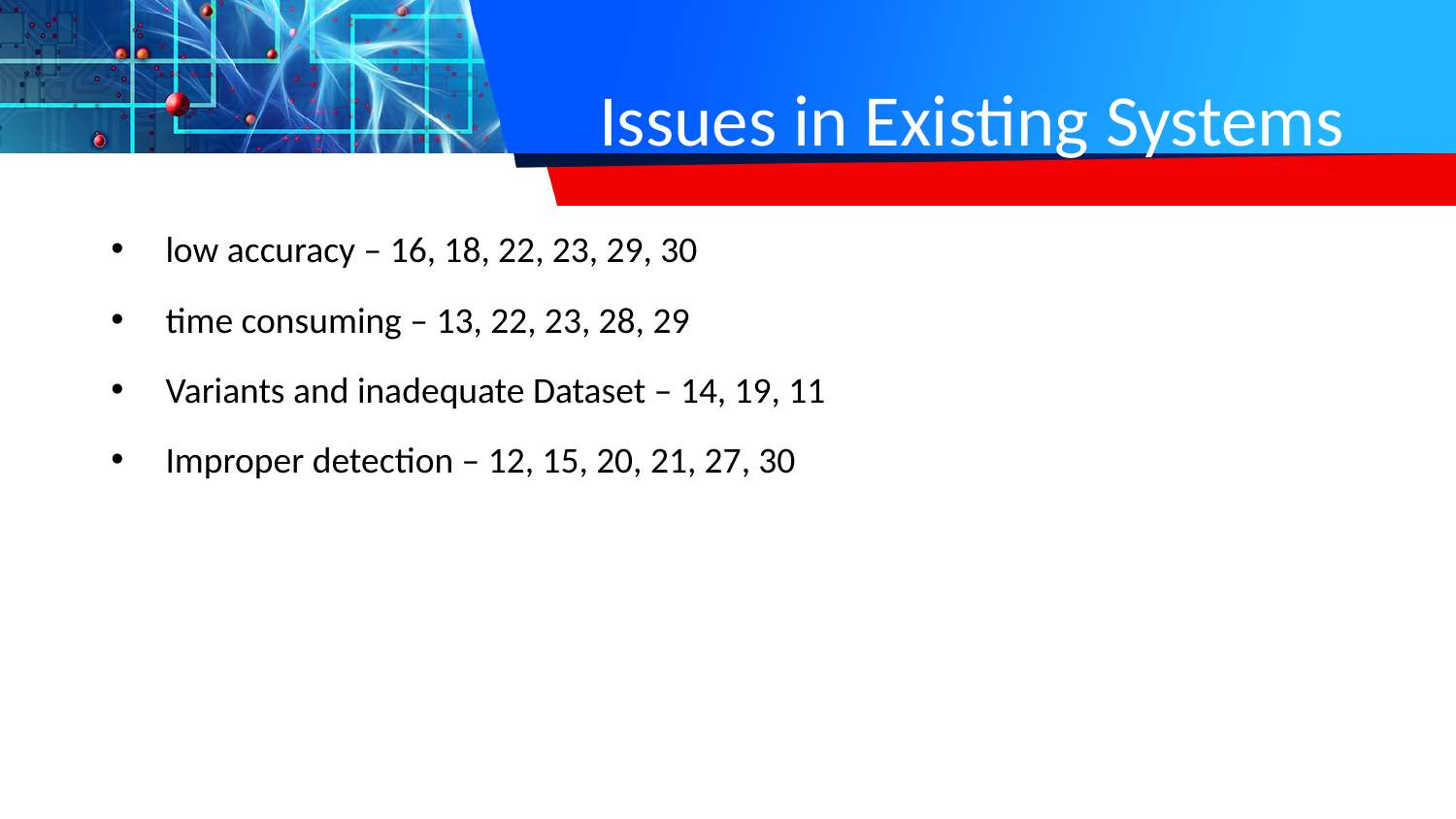

# Issues in Existing Systems
low accuracy – 16, 18, 22, 23, 29, 30
time consuming – 13, 22, 23, 28, 29
Variants and inadequate Dataset – 14, 19, 11
Improper detection – 12, 15, 20, 21, 27, 30